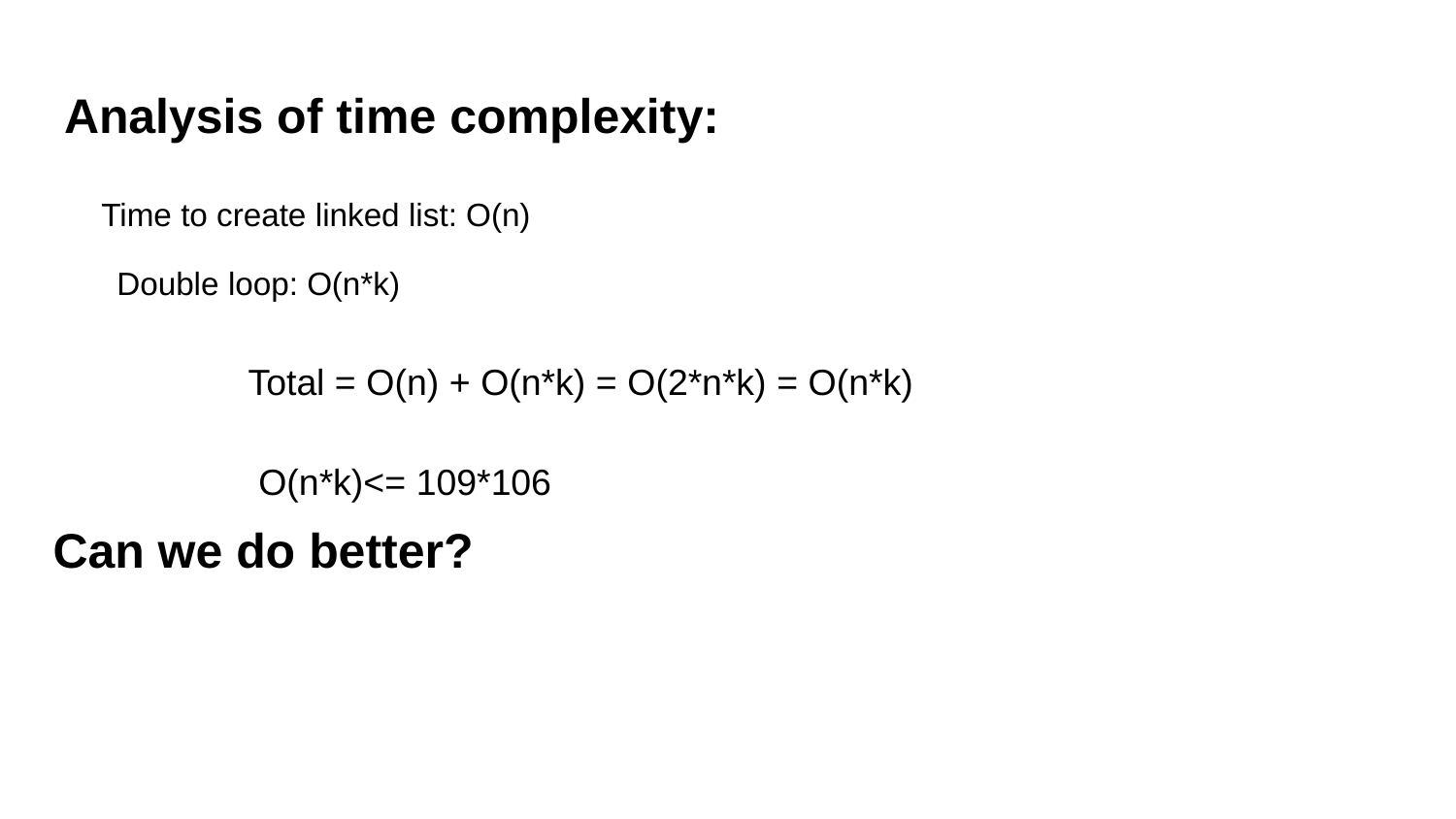

# Analysis of time complexity:

Time to create linked list: O(n)
Double loop: O(n*k)
Total = O(n) + O(n*k) = O(2*n*k) = O(n*k)
 O(n*k)<= 109*106
Can we do better?